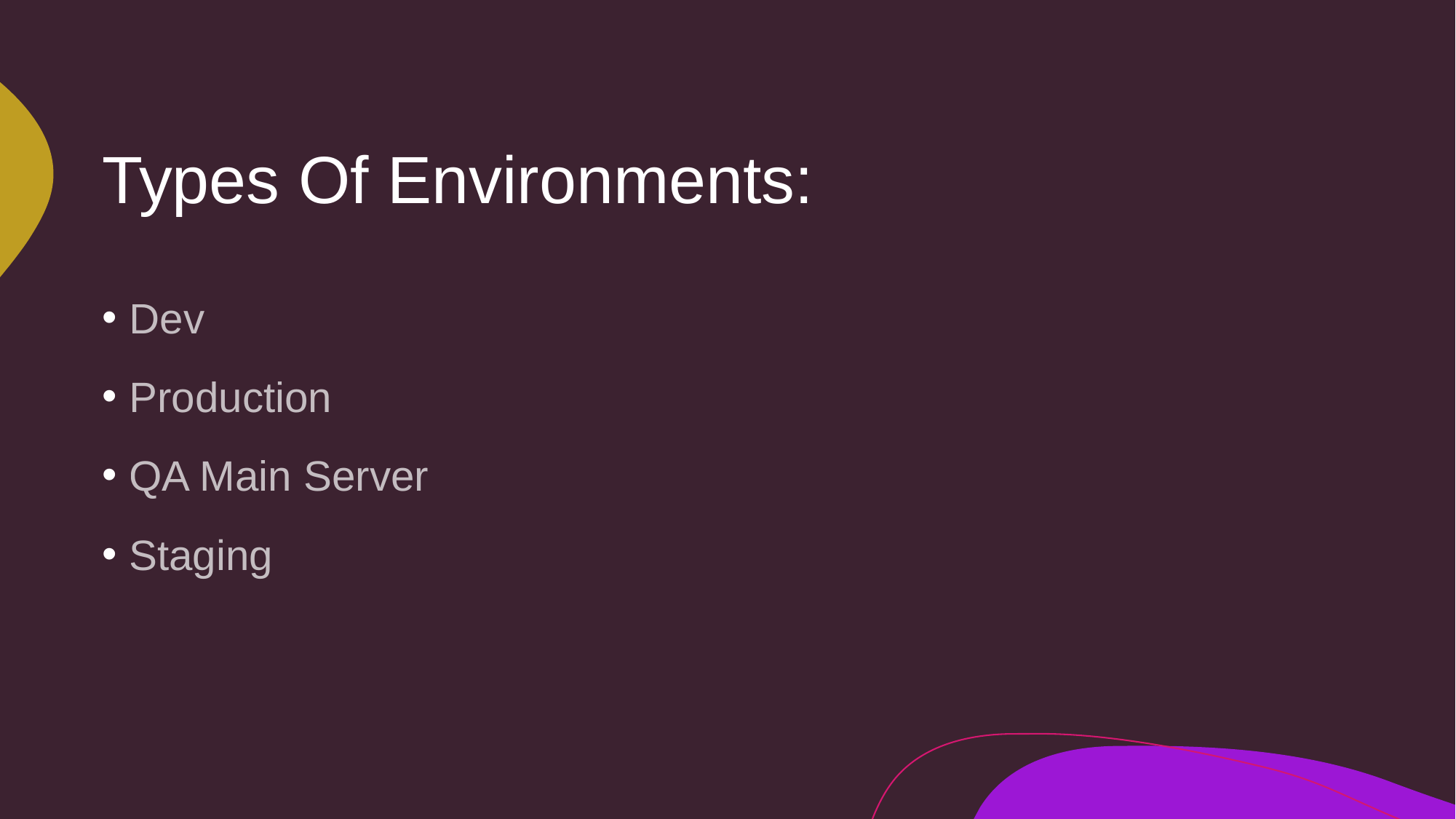

# Types Of Environments:
Dev
Production
QA Main Server
Staging